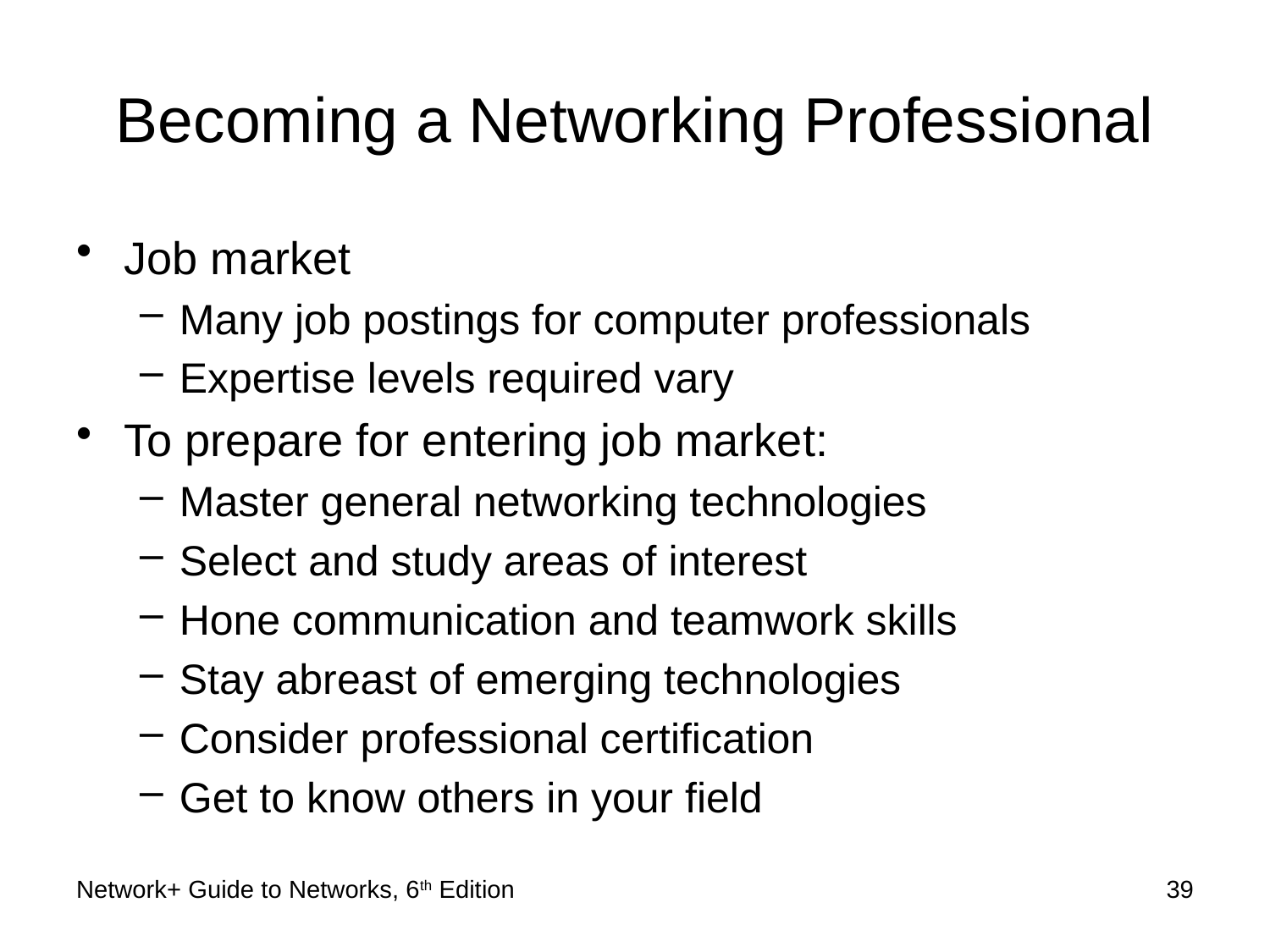

# Becoming a Networking Professional
Job market
Many job postings for computer professionals
Expertise levels required vary
To prepare for entering job market:
Master general networking technologies
Select and study areas of interest
Hone communication and teamwork skills
Stay abreast of emerging technologies
Consider professional certification
Get to know others in your field
Network+ Guide to Networks, 6th Edition
39